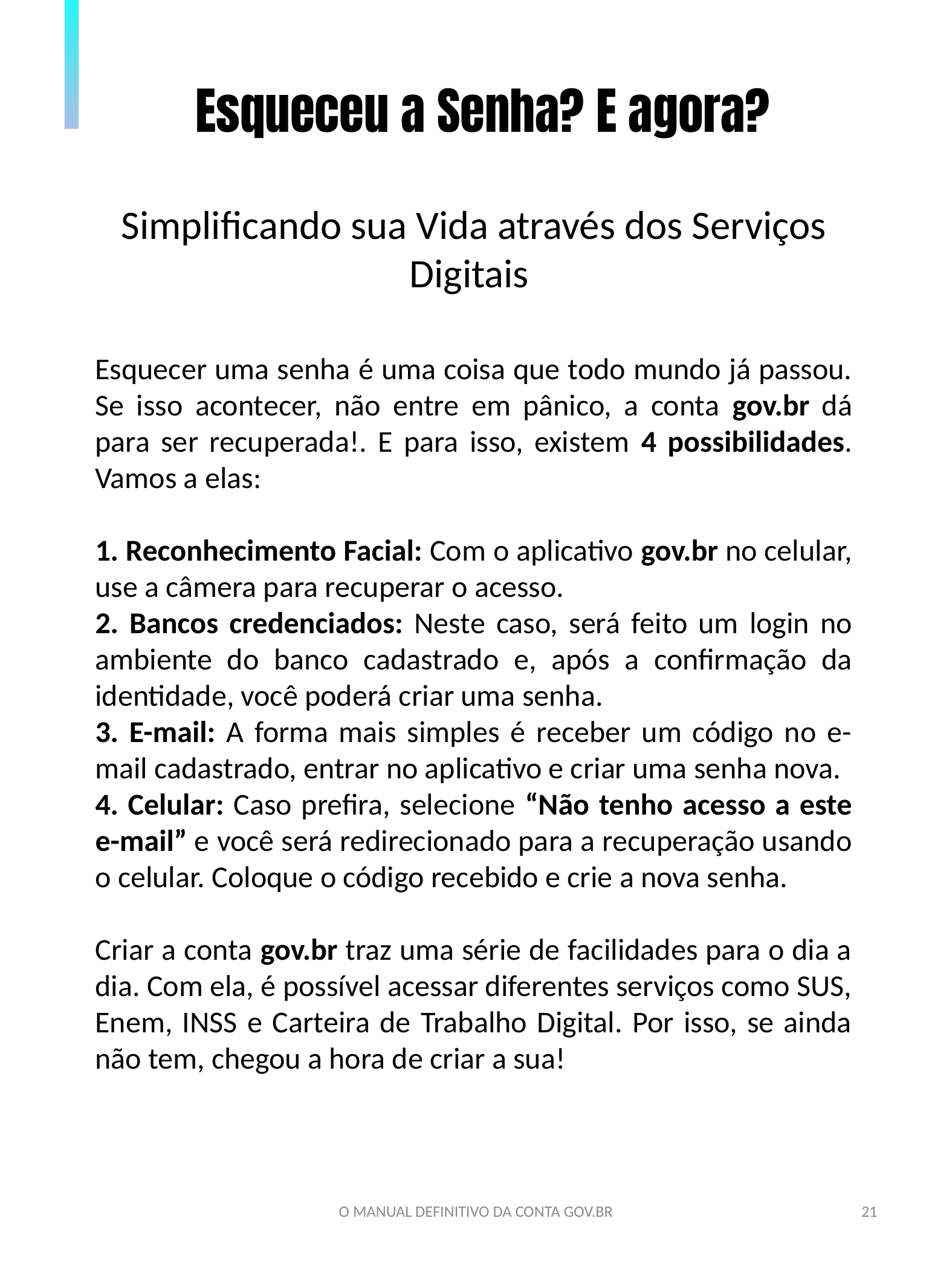

Esqueceu a Senha? E agora?
Simplificando sua Vida através dos Serviços Digitais
Esquecer uma senha é uma coisa que todo mundo já passou. Se isso acontecer, não entre em pânico, a conta gov.br dá para ser recuperada!. E para isso, existem 4 possibilidades. Vamos a elas:

1. Reconhecimento Facial: Com o aplicativo gov.br no celular, use a câmera para recuperar o acesso.
2. Bancos credenciados: Neste caso, será feito um login no ambiente do banco cadastrado e, após a confirmação da identidade, você poderá criar uma senha.
3. E-mail: A forma mais simples é receber um código no e-mail cadastrado, entrar no aplicativo e criar uma senha nova.
4. Celular: Caso prefira, selecione “Não tenho acesso a este e-mail” e você será redirecionado para a recuperação usando o celular. Coloque o código recebido e crie a nova senha.

Criar a conta gov.br traz uma série de facilidades para o dia a dia. Com ela, é possível acessar diferentes serviços como SUS, Enem, INSS e Carteira de Trabalho Digital. Por isso, se ainda não tem, chegou a hora de criar a sua!
O MANUAL DEFINITIVO DA CONTA GOV.BR
21